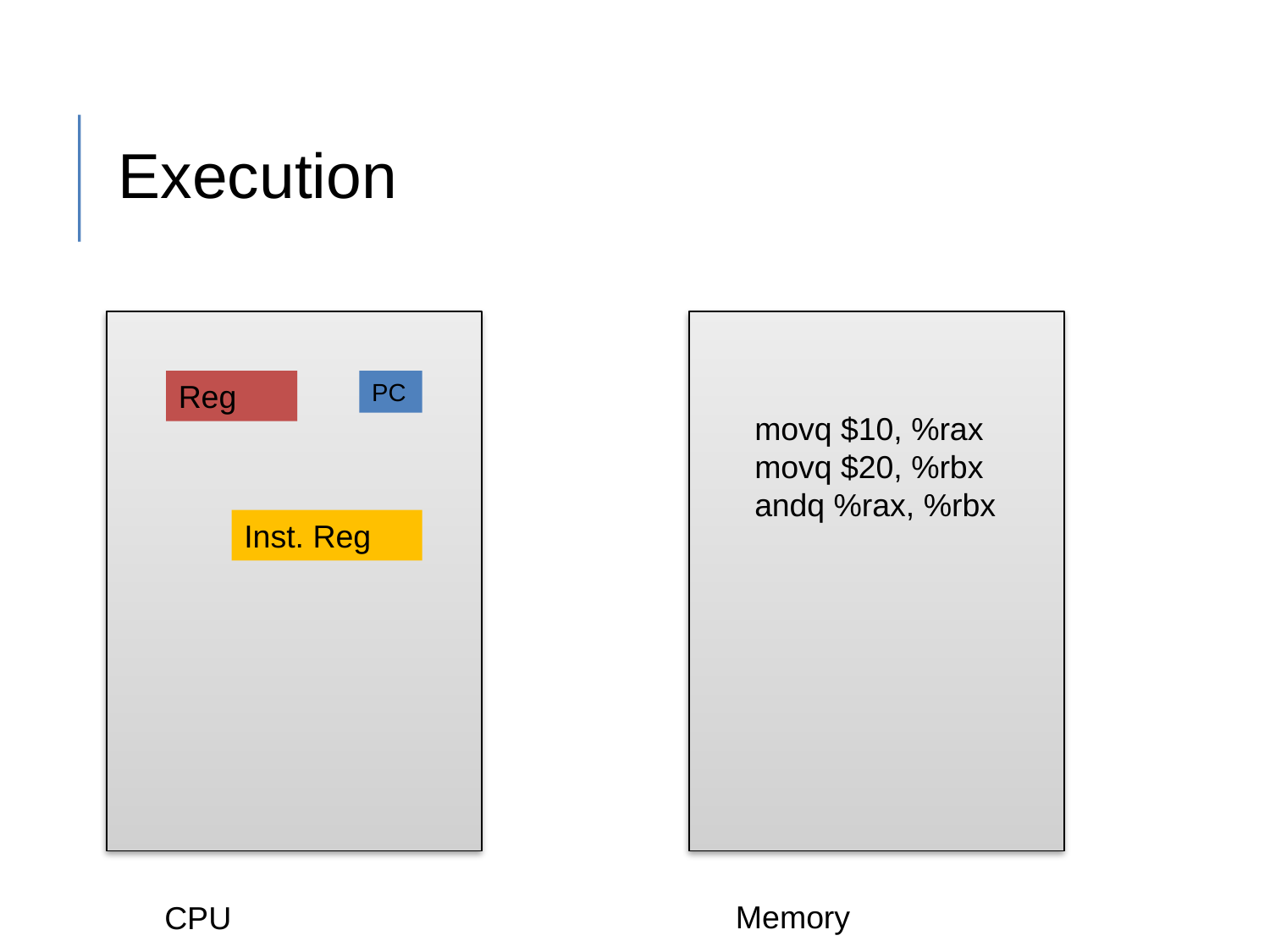

# Execution

Reg
PC
movq $10, %rax
movq $20, %rbx
andq %rax, %rbx

Inst. Reg
Memory
CPU